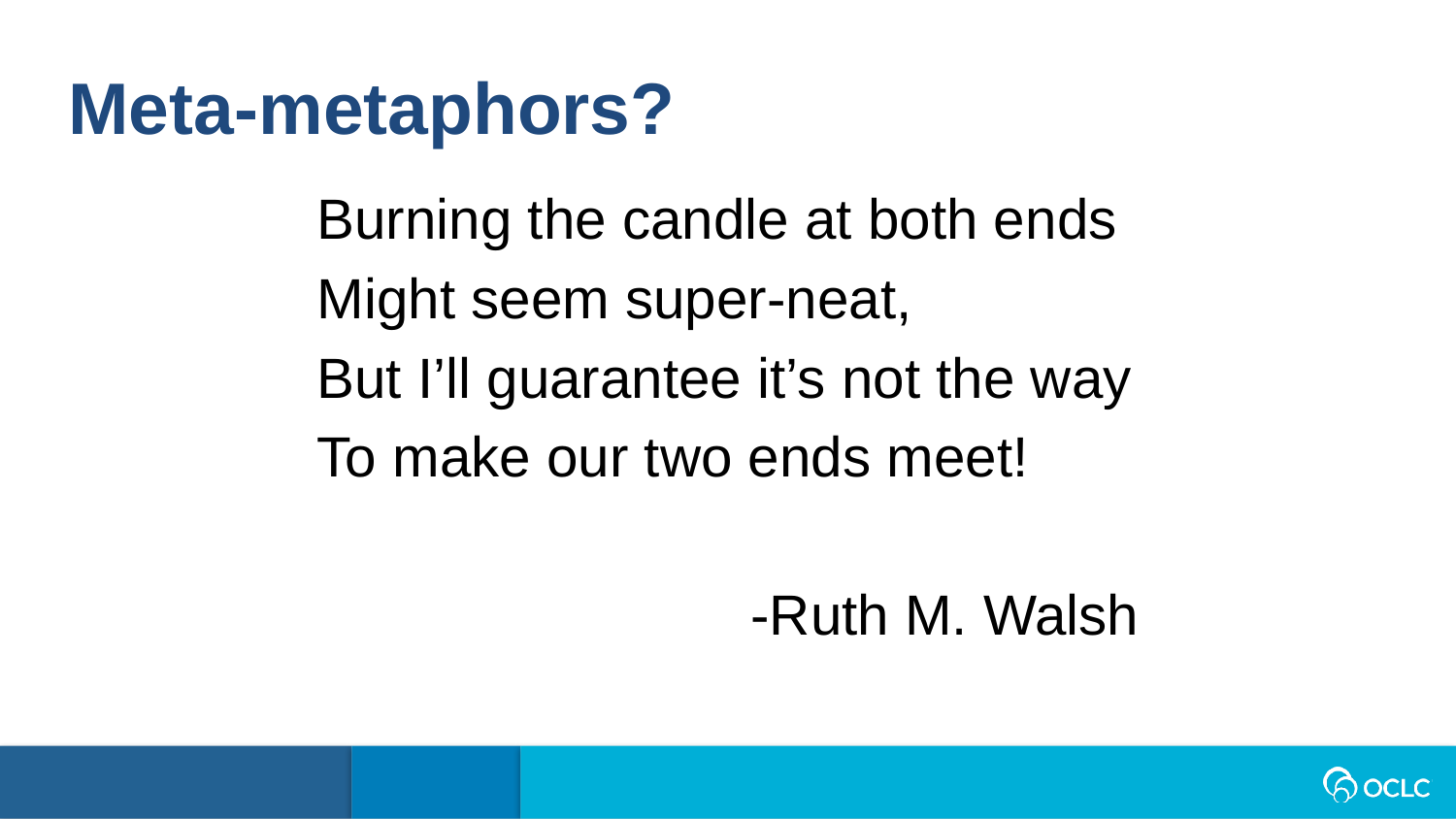

Meta-metaphors?
Burning the candle at both ends
Might seem super-neat,
But I’ll guarantee it’s not the way
To make our two ends meet!

-Ruth M. Walsh